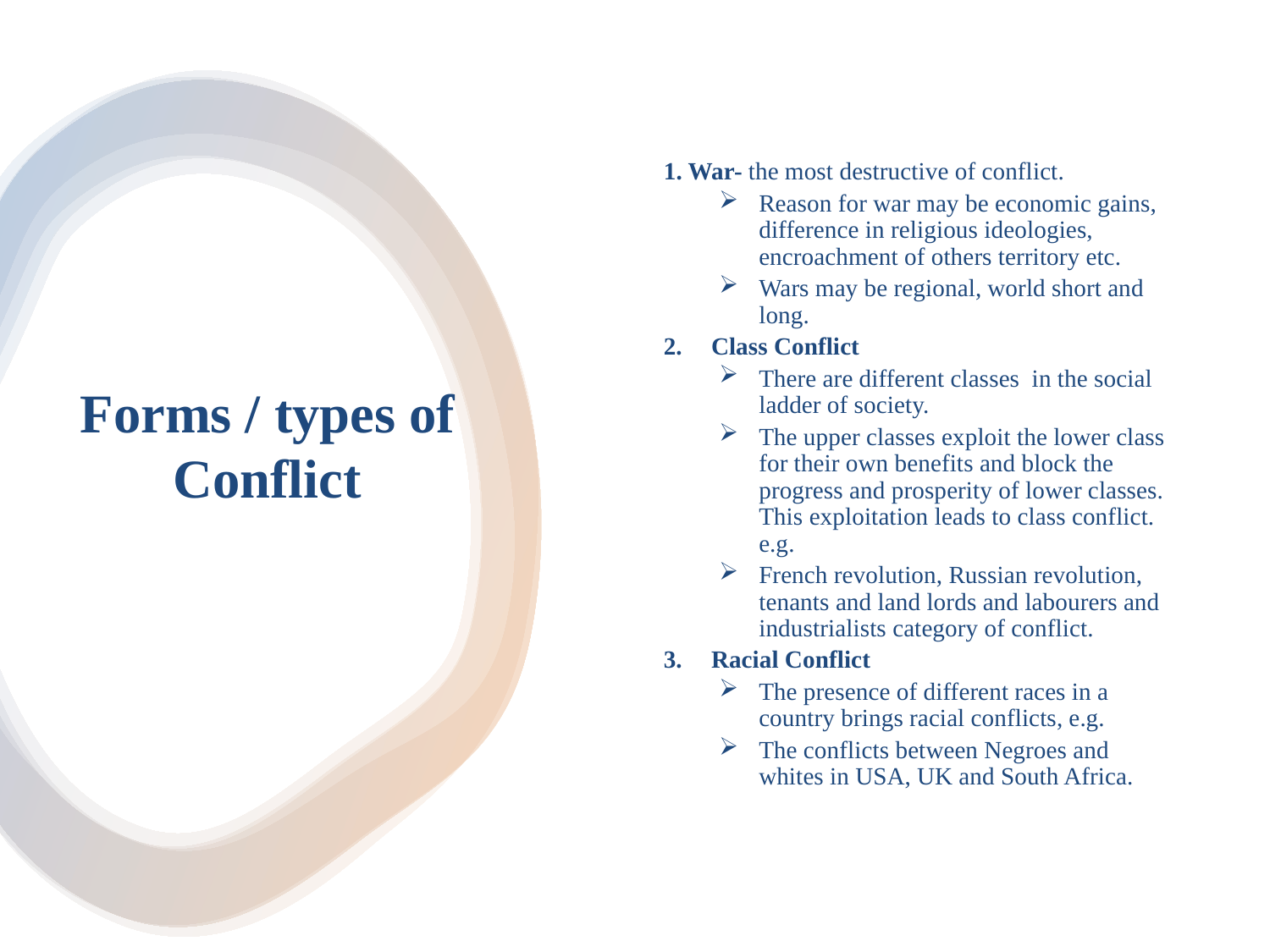

1. War- the most destructive of conflict.
Reason for war may be economic gains, difference in religious ideologies, encroachment of others territory etc.
Wars may be regional, world short and  long.
Class Conflict
There are different classes  in the social ladder of society.
The upper classes exploit the lower class for their own benefits and block the progress and prosperity of lower classes. This exploitation leads to class conflict. e.g.
French revolution, Russian revolution, tenants and land lords and labourers and industrialists category of conflict.
Racial Conflict
The presence of different races in a country brings racial conflicts, e.g.
The conflicts between Negroes and whites in USA, UK and South Africa.
# Forms / types of Conflict